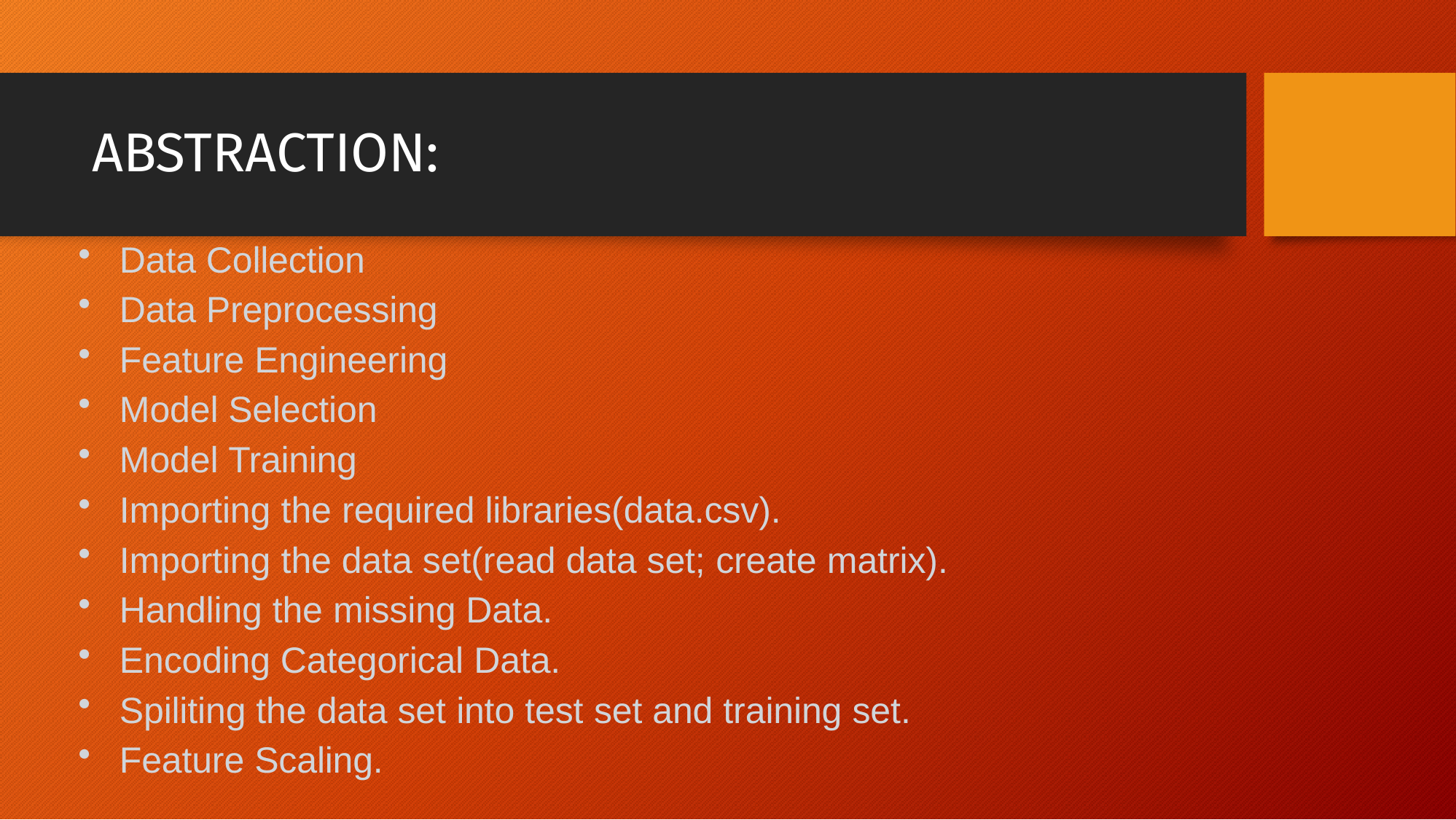

# ABSTRACTION:
Data Collection
Data Preprocessing
Feature Engineering
Model Selection
Model Training
Importing the required libraries(data.csv).
Importing the data set(read data set; create matrix).
Handling the missing Data.
Encoding Categorical Data.
Spiliting the data set into test set and training set.
Feature Scaling.